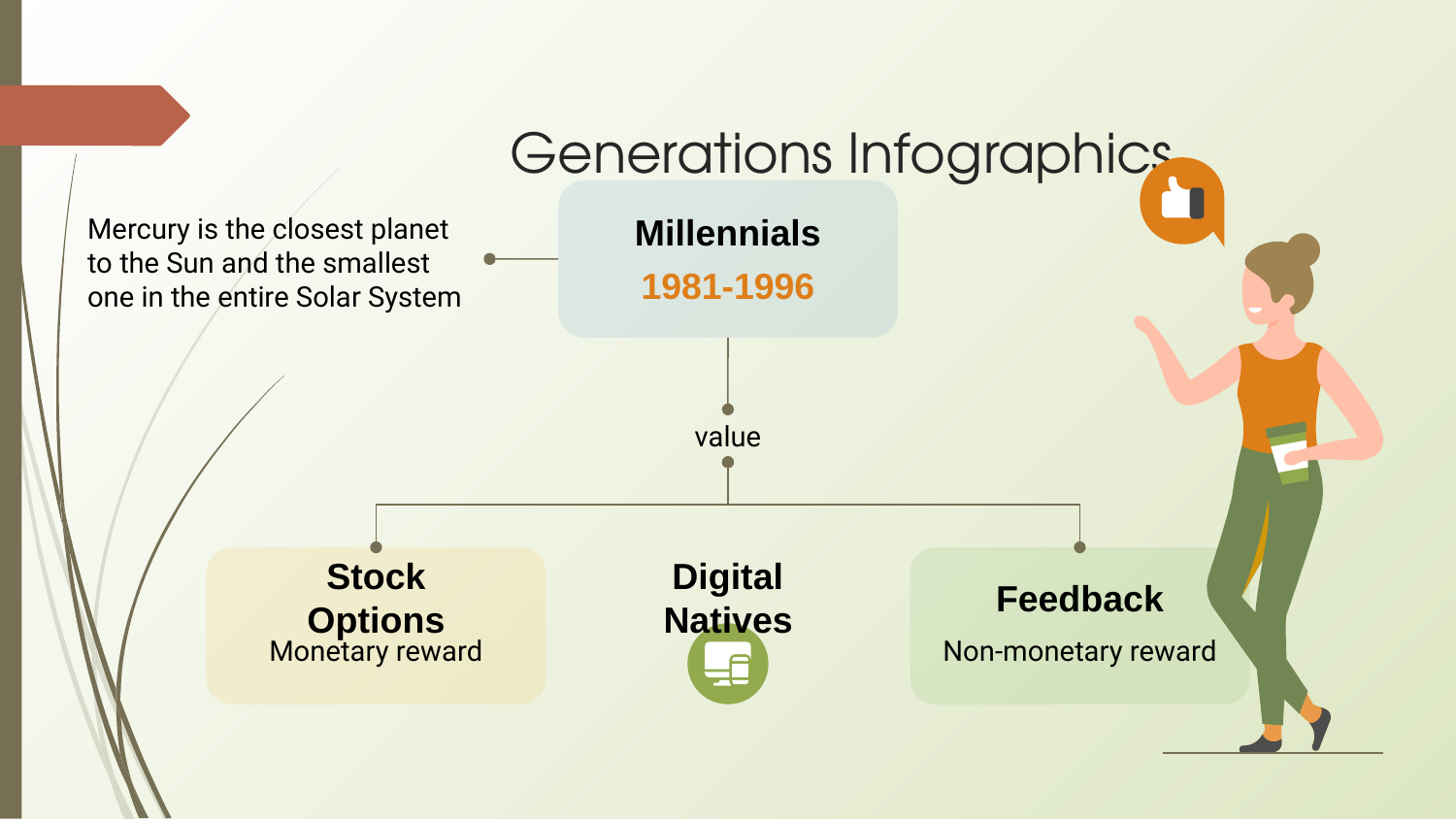

# Generations Infographics

Mercury is the closest planet to the Sun and the smallest one in the entire Solar System
Millennials
1981-1996
value

Stock Options
Monetary reward
Digital Natives
Feedback
Non-monetary reward